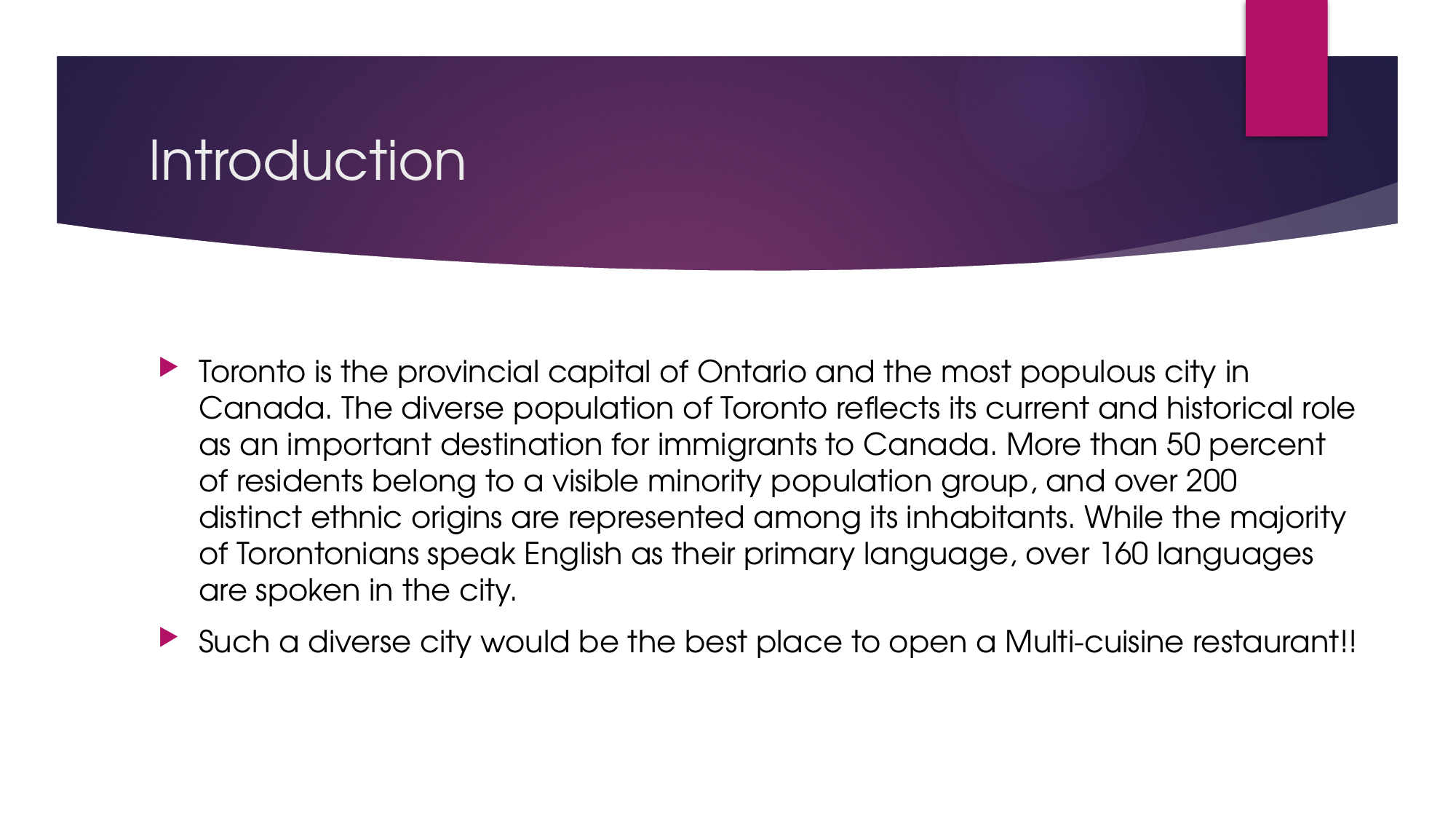

# Introduction
Toronto is the provincial capital of Ontario and the most populous city in Canada. The diverse population of Toronto reflects its current and historical role as an important destination for immigrants to Canada. More than 50 percent of residents belong to a visible minority population group, and over 200 distinct ethnic origins are represented among its inhabitants. While the majority of Torontonians speak English as their primary language, over 160 languages are spoken in the city.
Such a diverse city would be the best place to open a Multi-cuisine restaurant!!